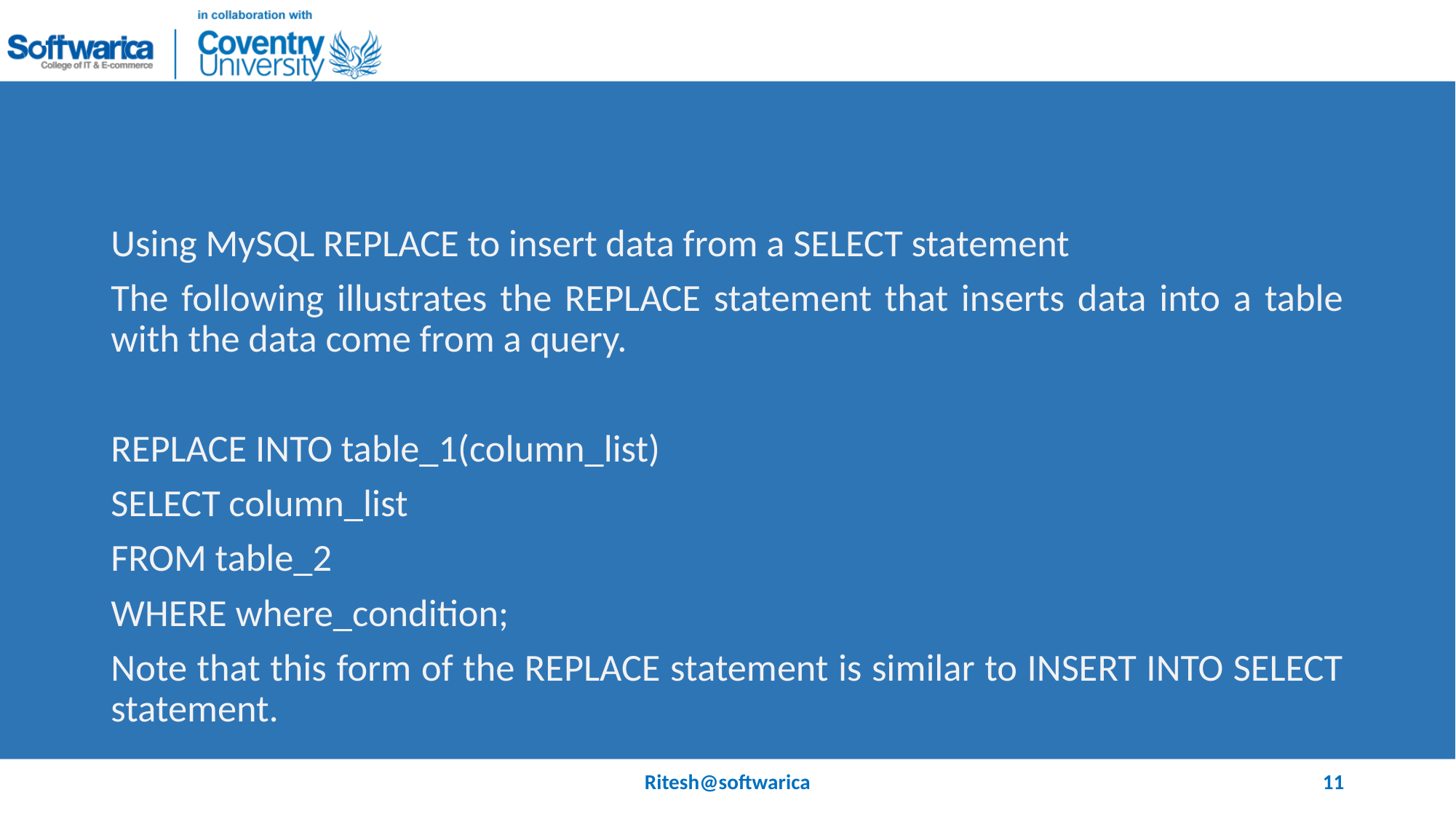

#
Using MySQL REPLACE to insert data from a SELECT statement
The following illustrates the REPLACE statement that inserts data into a table with the data come from a query.

REPLACE INTO table_1(column_list)
SELECT column_list
FROM table_2
WHERE where_condition;
Note that this form of the REPLACE statement is similar to INSERT INTO SELECT statement.
Ritesh@softwarica
11